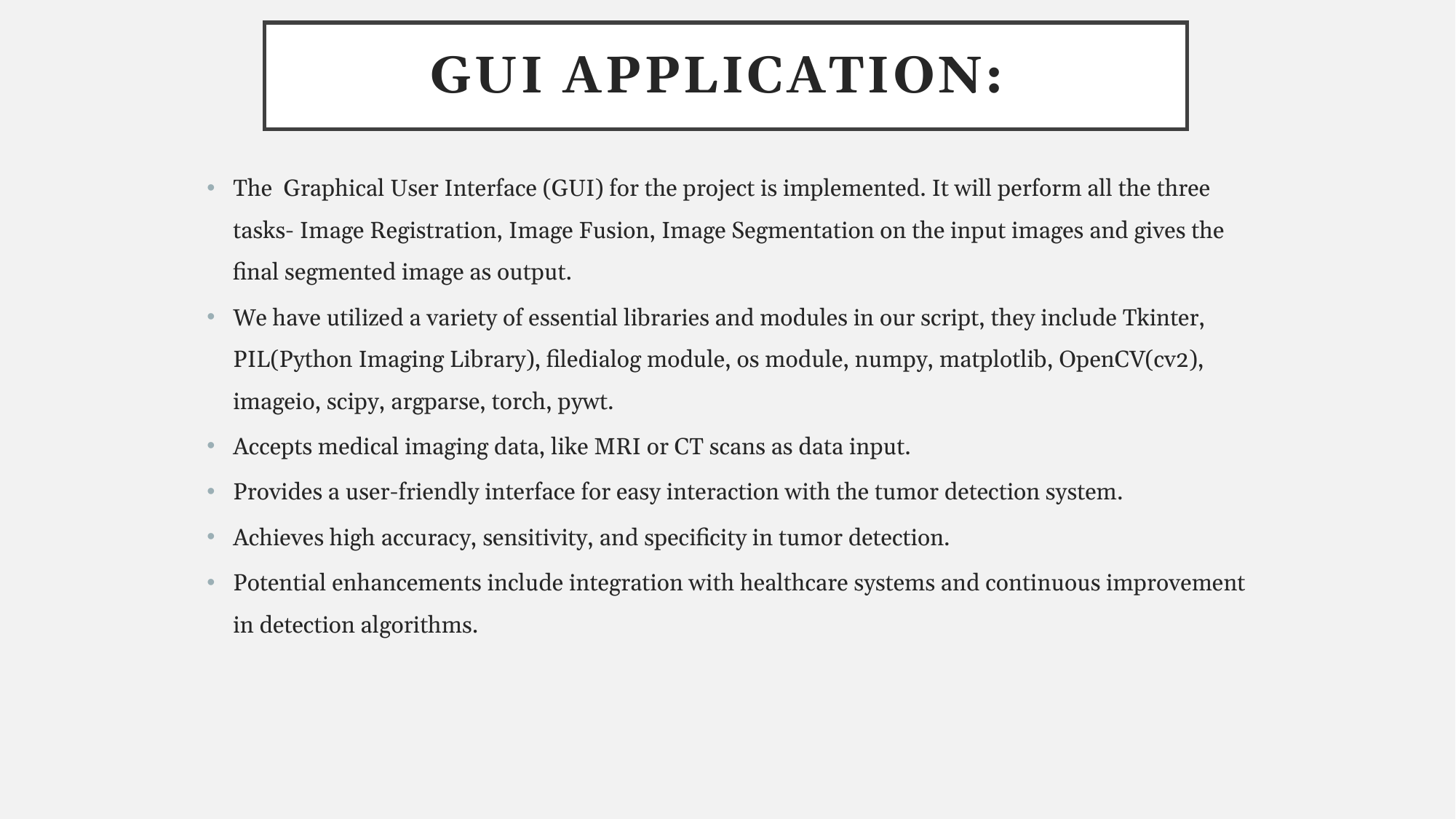

# GUI APPLICATION:
The  Graphical User Interface (GUI) for the project is implemented. It will perform all the three tasks- Image Registration, Image Fusion, Image Segmentation on the input images and gives the final segmented image as output.
We have utilized a variety of essential libraries and modules in our script, they include Tkinter, PIL(Python Imaging Library), filedialog module, os module, numpy, matplotlib, OpenCV(cv2), imageio, scipy, argparse, torch, pywt.
Accepts medical imaging data, like MRI or CT scans as data input.
Provides a user-friendly interface for easy interaction with the tumor detection system.
Achieves high accuracy, sensitivity, and specificity in tumor detection.
Potential enhancements include integration with healthcare systems and continuous improvement in detection algorithms.